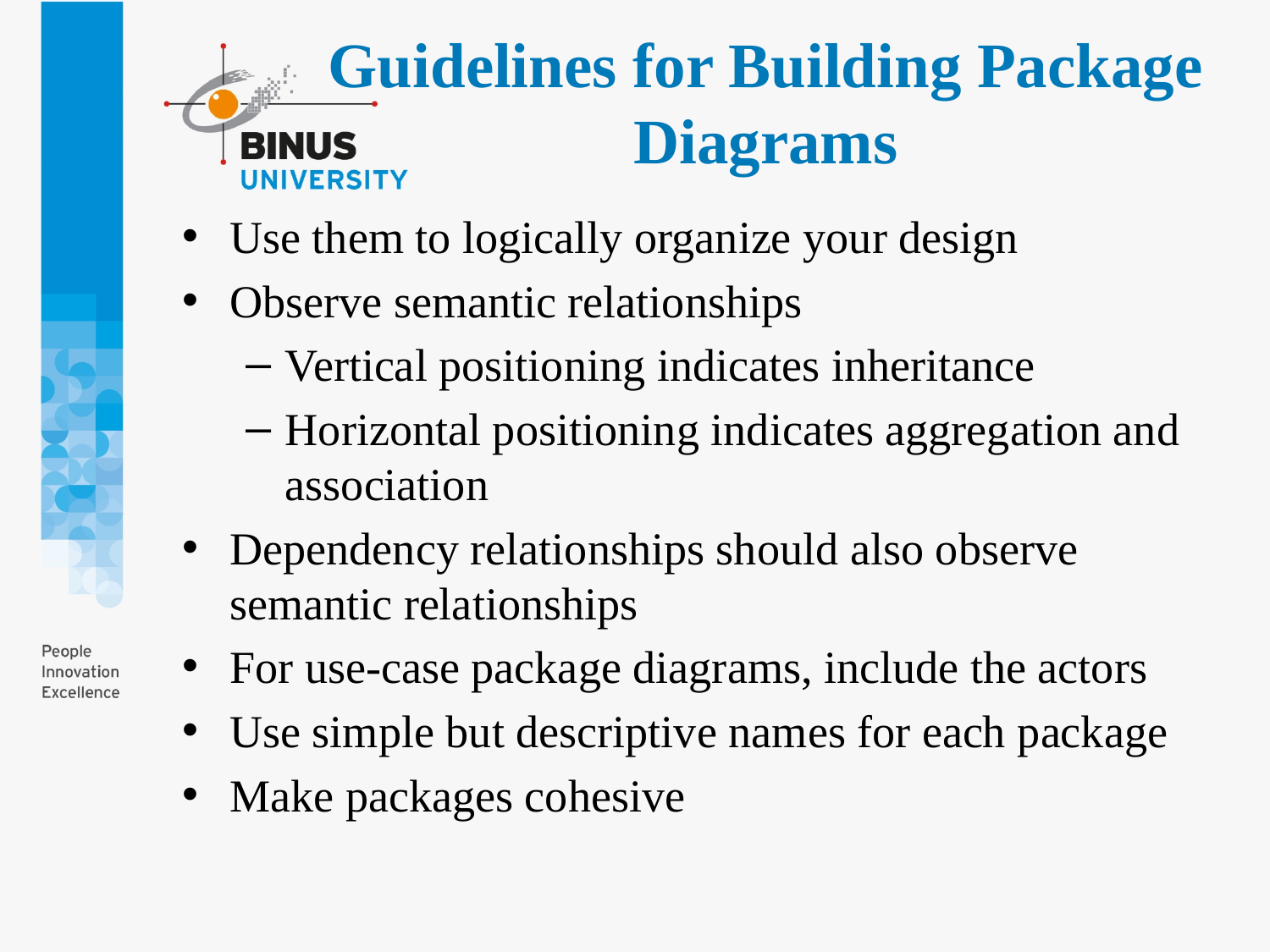

# Guidelines for Building Package Diagrams
Use them to logically organize your design
Observe semantic relationships
Vertical positioning indicates inheritance
Horizontal positioning indicates aggregation and association
Dependency relationships should also observe semantic relationships
For use-case package diagrams, include the actors
Use simple but descriptive names for each package
Make packages cohesive